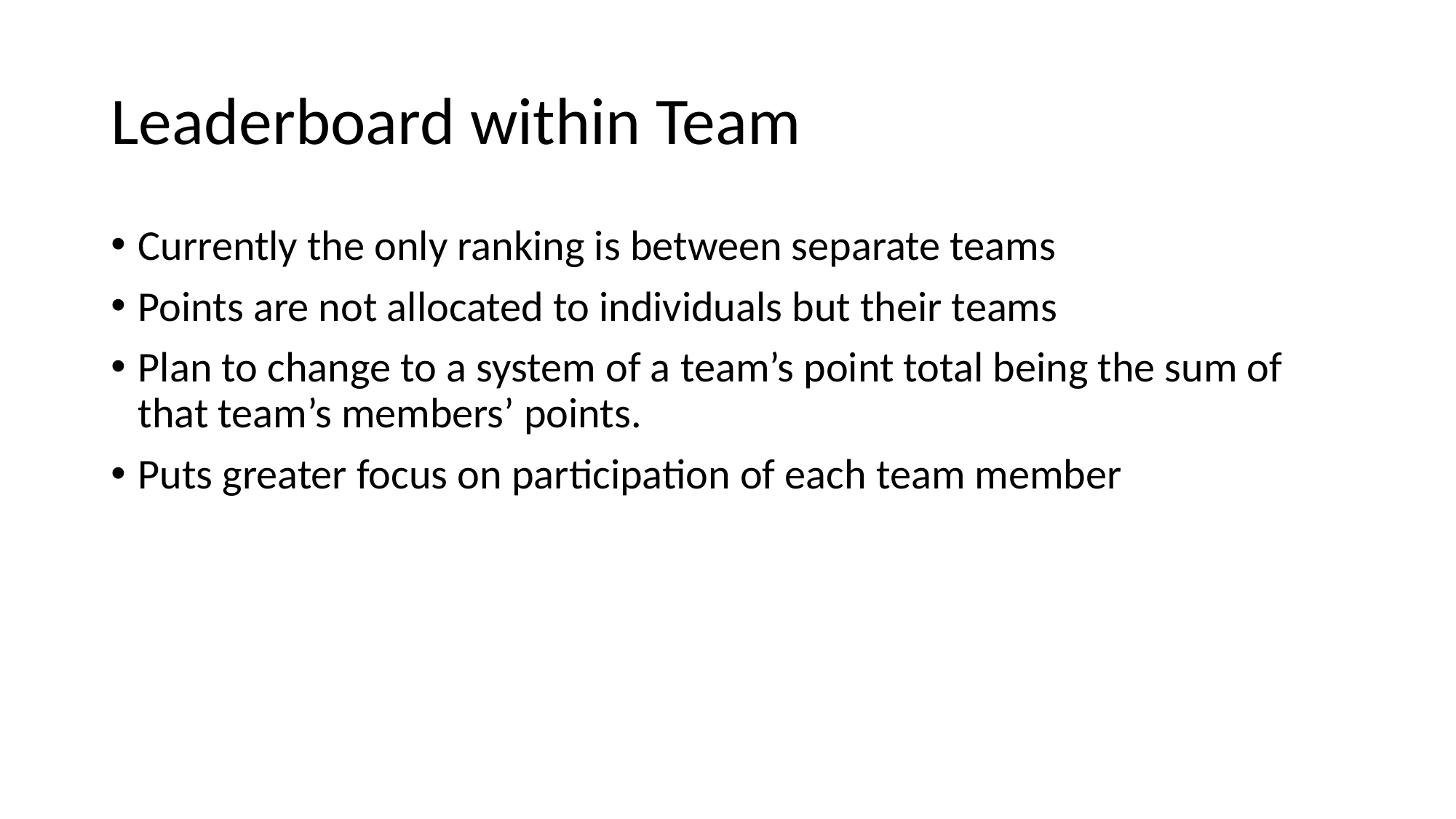

# Leaderboard within Team
Currently the only ranking is between separate teams
Points are not allocated to individuals but their teams
Plan to change to a system of a team’s point total being the sum of that team’s members’ points.
Puts greater focus on participation of each team member